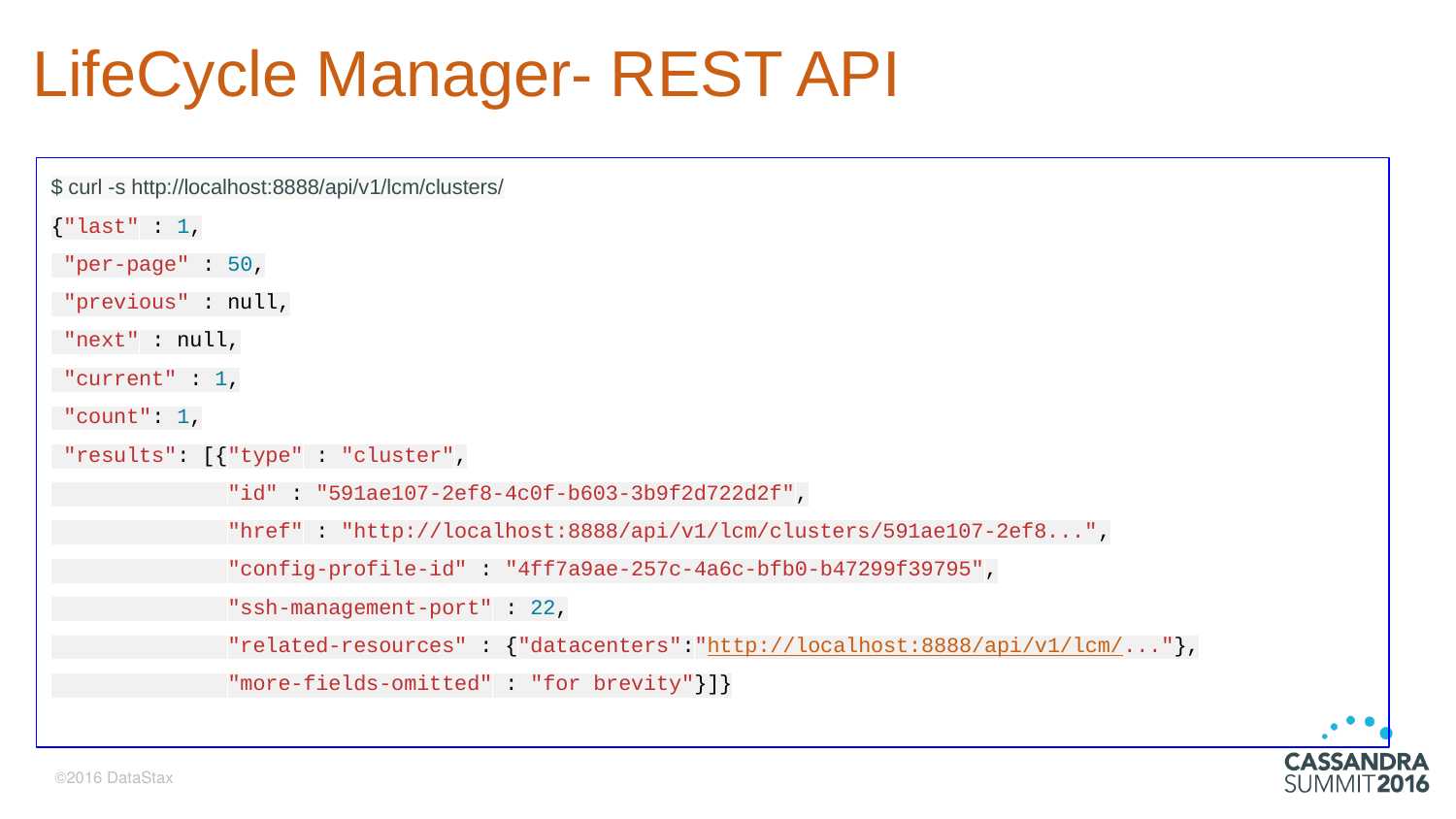

# LifeCycle Manager- REST API

$ curl -s http://localhost:8888/api/v1/lcm/clusters/
{"last" : 1,
 "per-page" : 50,
 "previous" : null,
 "next" : null,
 "current" : 1,
 "count": 1,
 "results": [{"type" : "cluster",
              "id" : "591ae107-2ef8-4c0f-b603-3b9f2d722d2f",
              "href" : "http://localhost:8888/api/v1/lcm/clusters/591ae107-2ef8...",
              "config-profile-id" : "4ff7a9ae-257c-4a6c-bfb0-b47299f39795",
              "ssh-management-port" : 22,
              "related-resources" : {"datacenters":"http://localhost:8888/api/v1/lcm/..."},
              "more-fields-omitted" : "for brevity"}]}

©2016 DataStax